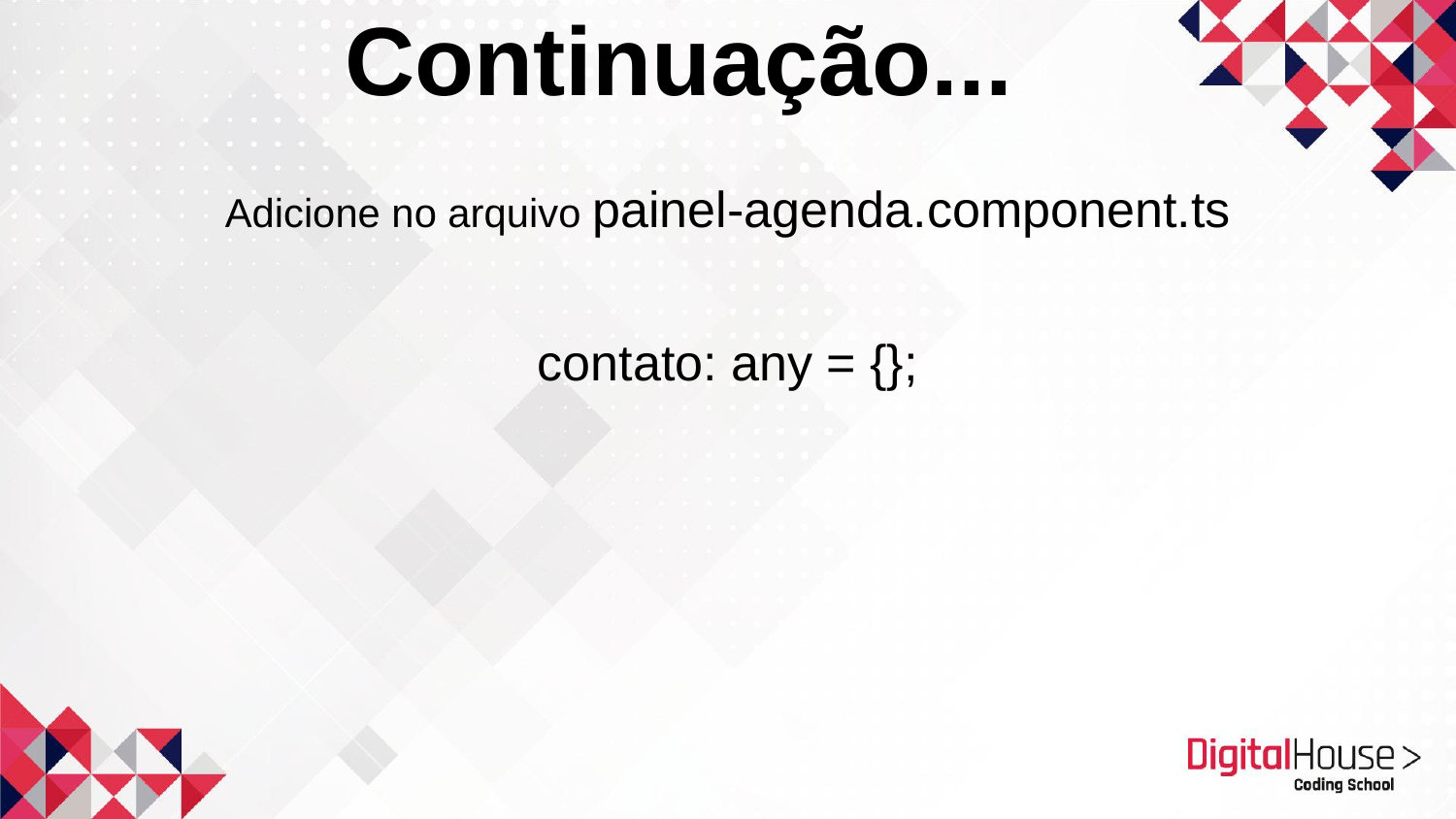

Continuação...

Adicione no arquivo painel-agenda.component.ts

contato: any = {};